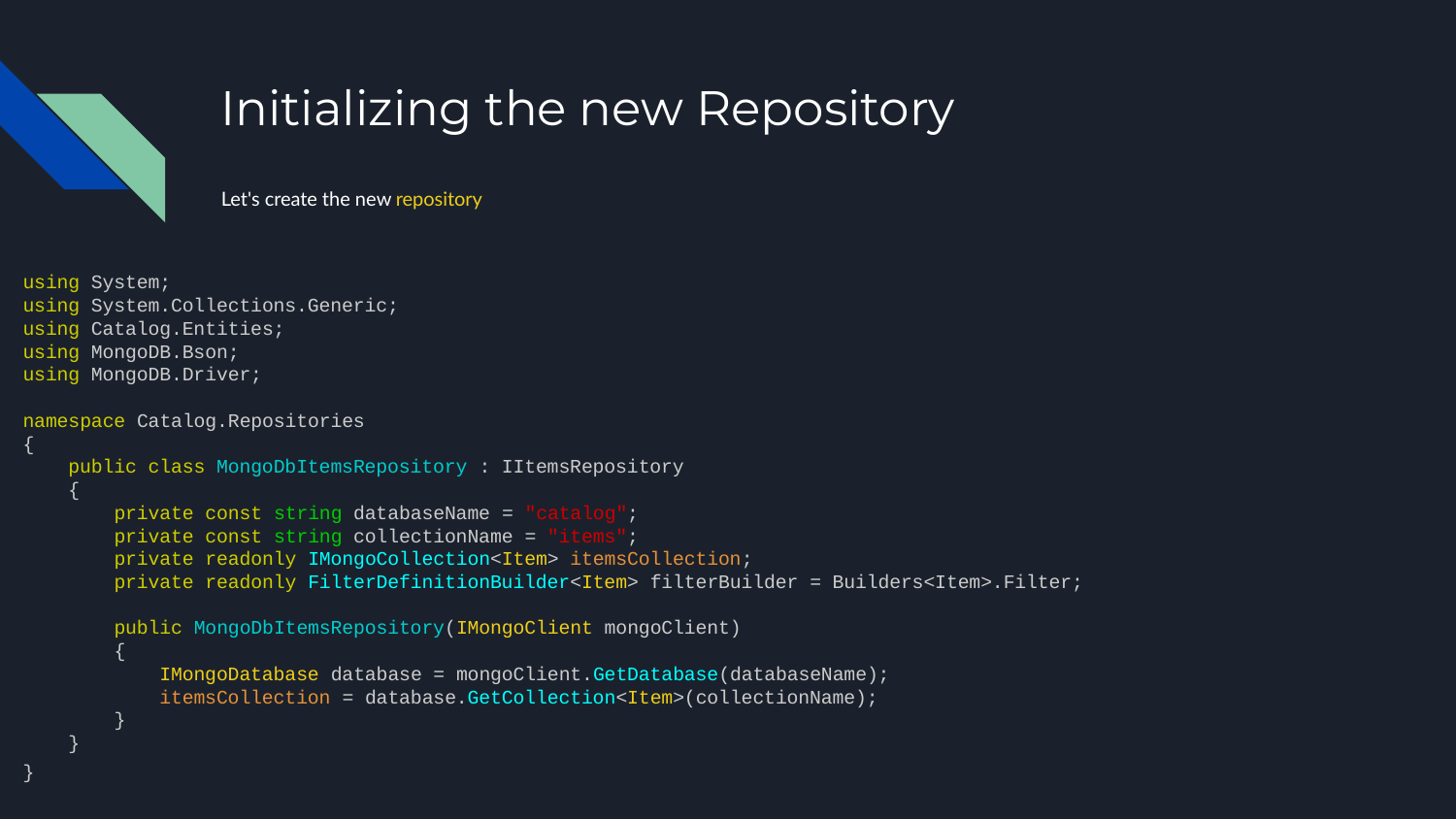

# Initializing the new Repository
Let's create the new repository
using System;
using System.Collections.Generic;
using Catalog.Entities;
using MongoDB.Bson;
using MongoDB.Driver;

namespace Catalog.Repositories
{
    public class MongoDbItemsRepository : IItemsRepository
    {
        private const string databaseName = "catalog";
        private const string collectionName = "items";
        private readonly IMongoCollection<Item> itemsCollection;
        private readonly FilterDefinitionBuilder<Item> filterBuilder = Builders<Item>.Filter;

        public MongoDbItemsRepository(IMongoClient mongoClient)
        {
            IMongoDatabase database = mongoClient.GetDatabase(databaseName);
            itemsCollection = database.GetCollection<Item>(collectionName);
        }
    }
}